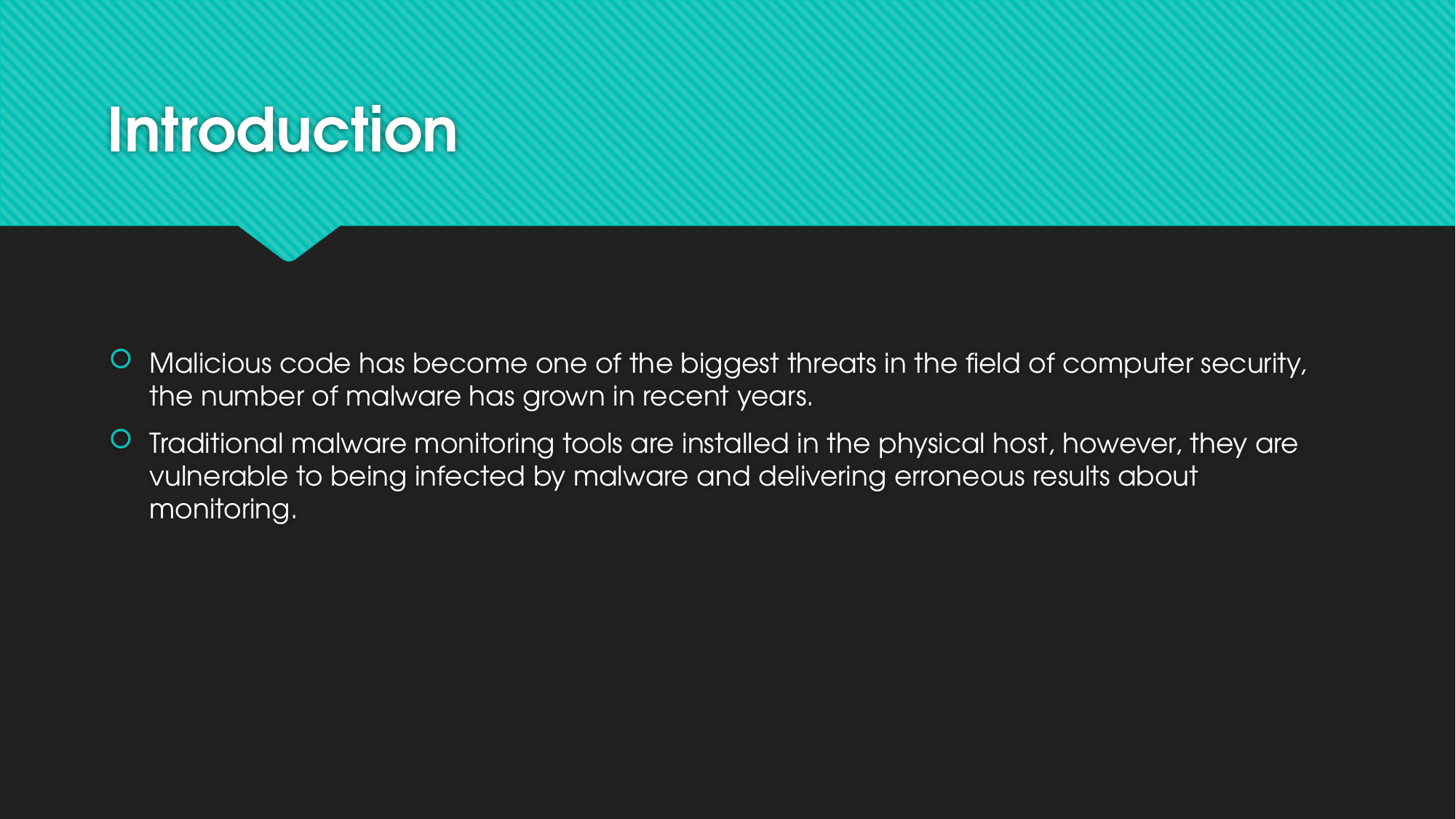

# Introduction
Malicious code has become one of the biggest threats in the field of computer security, the number of malware has grown in recent years.
Traditional malware monitoring tools are installed in the physical host, however, they are vulnerable to being infected by malware and delivering erroneous results about monitoring.